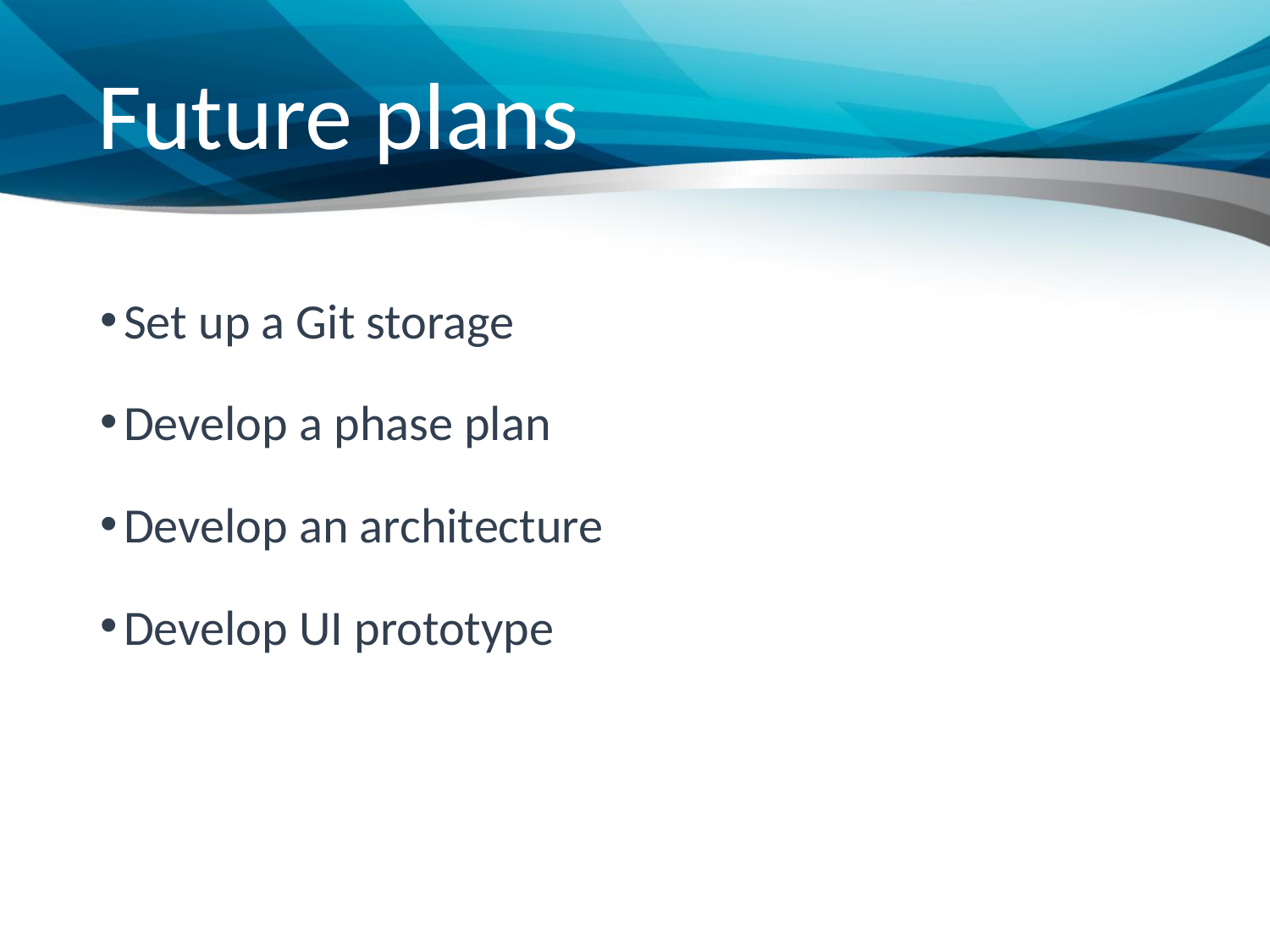

# Future plans
Set up a Git storage
Develop a phase plan
Develop an architecture
Develop UI prototype